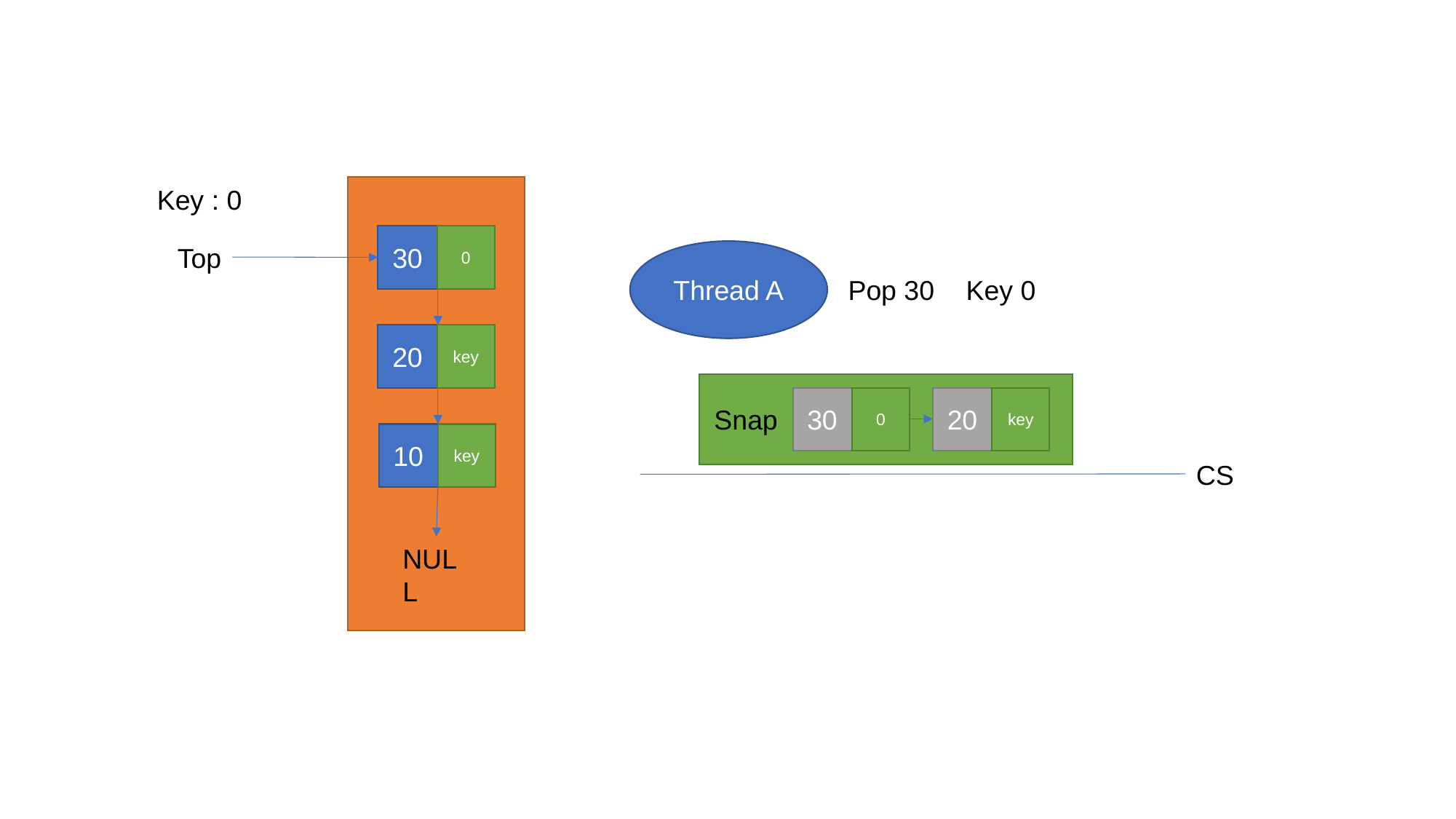

Key : 0

0
30
Top
Thread A
Pop 30
Key 0
key
20

0
30
key
20
Snap
key
10
CS
NULL